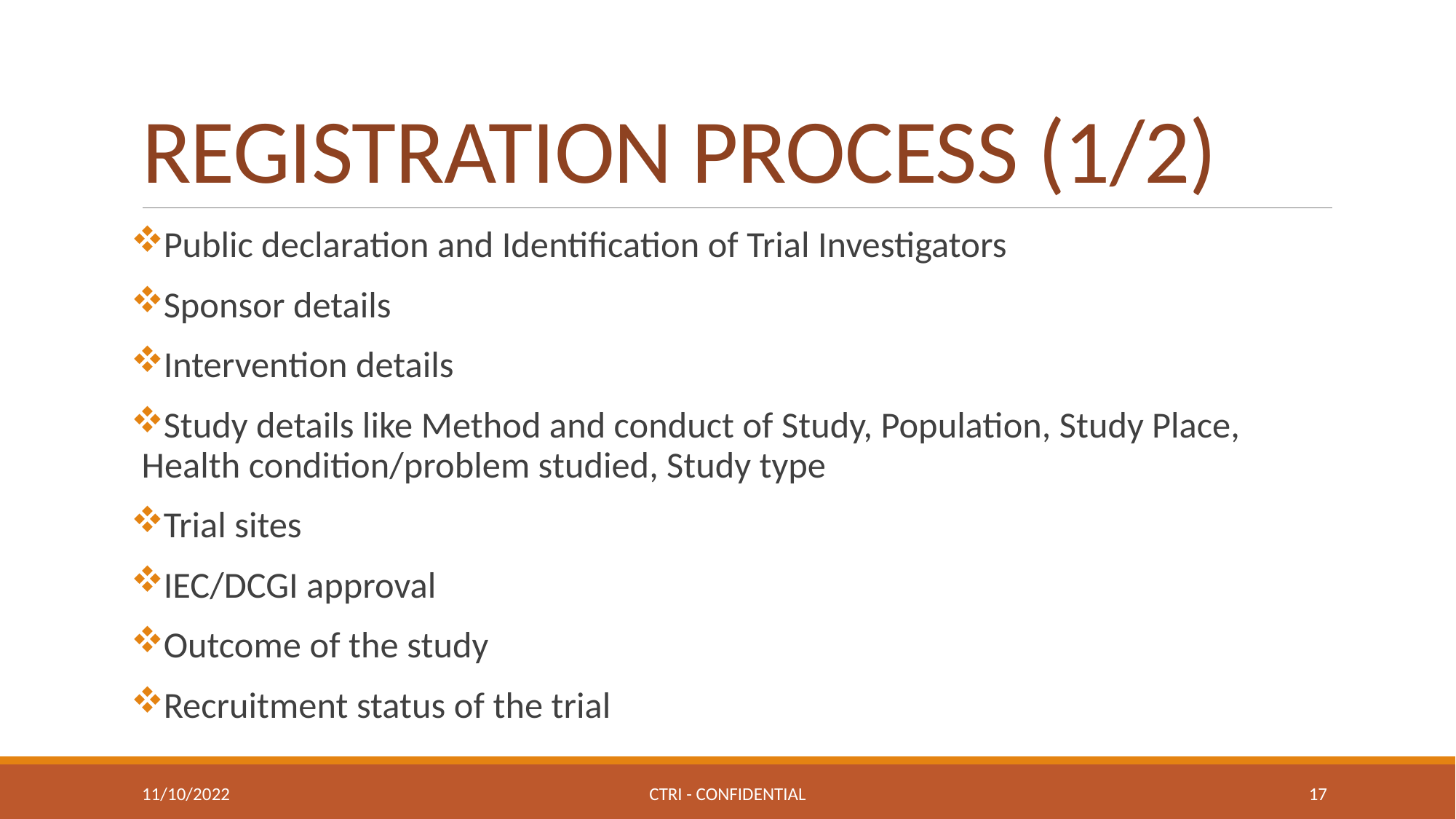

# REGISTRATION PROCESS (1/2)
Public declaration and Identification of Trial Investigators
Sponsor details
Intervention details
Study details like Method and conduct of Study, Population, Study Place, Health condition/problem studied, Study type
Trial sites
IEC/DCGI approval
Outcome of the study
Recruitment status of the trial
11/10/2022
CTRI - CONFIDENTIAL
17